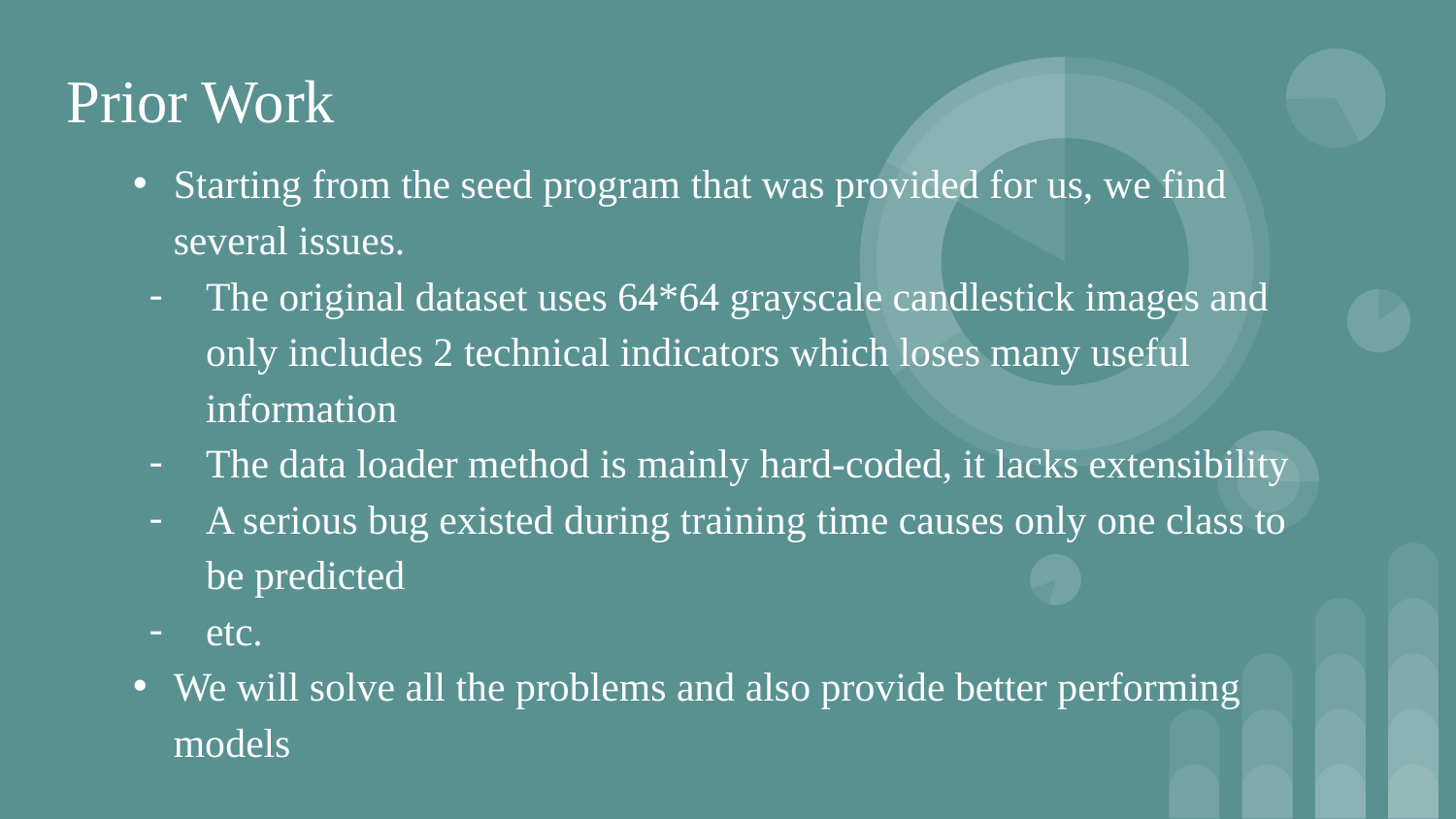

Prior Work

Starting from the seed program that was provided for us, we find several issues.
The original dataset uses 64*64 grayscale candlestick images and only includes 2 technical indicators which loses many useful information
The data loader method is mainly hard-coded, it lacks extensibility
A serious bug existed during training time causes only one class to be predicted
etc.
We will solve all the problems and also provide better performing models